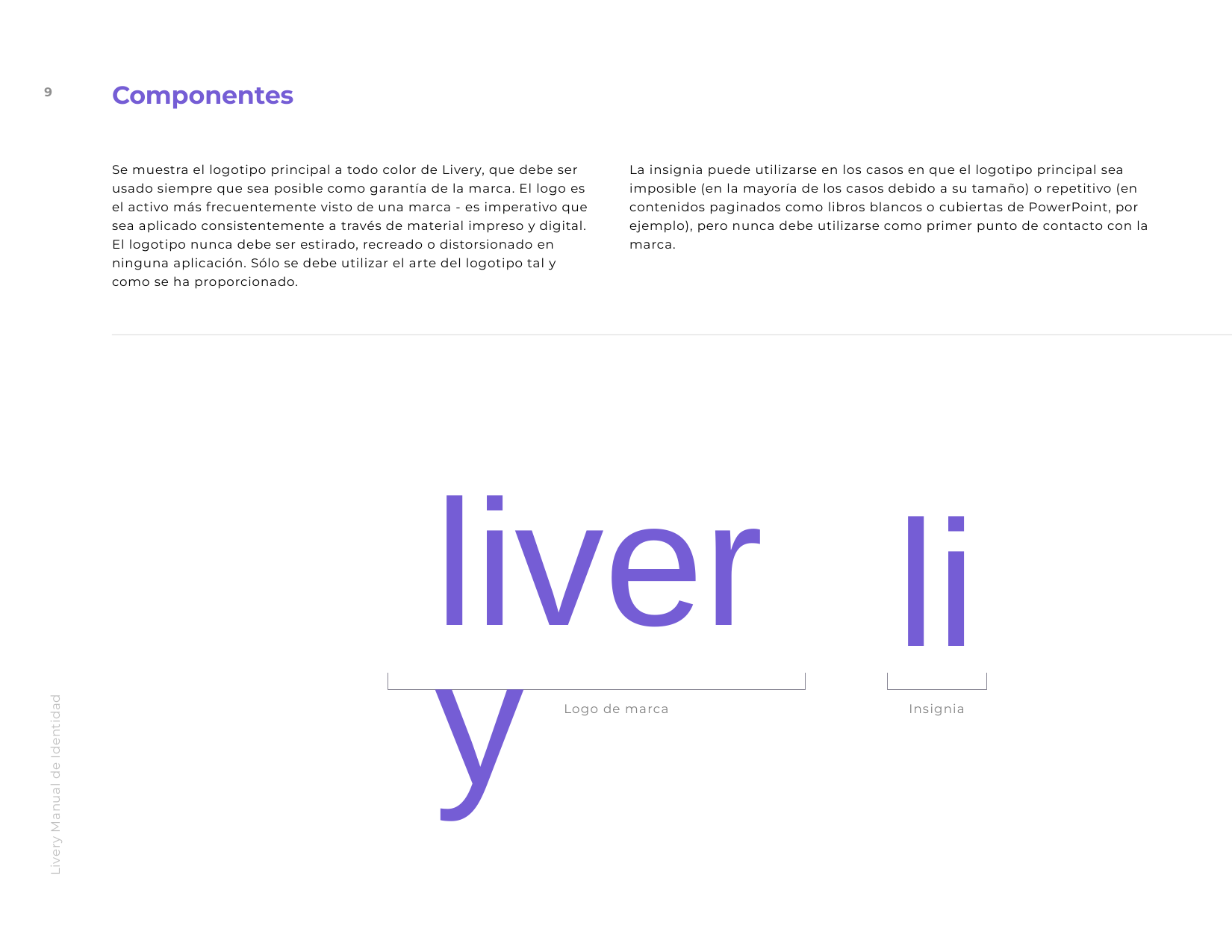

Componentes
9
Se muestra el logotipo principal a todo color de Livery, que debe ser usado siempre que sea posible como garantía de la marca. El logo es el activo más frecuentemente visto de una marca - es imperativo que sea aplicado consistentemente a través de material impreso y digital. El logotipo nunca debe ser estirado, recreado o distorsionado en ninguna aplicación. Sólo se debe utilizar el arte del logotipo tal y como se ha proporcionado.
La insignia puede utilizarse en los casos en que el logotipo principal sea imposible (en la mayoría de los casos debido a su tamaño) o repetitivo (en contenidos paginados como libros blancos o cubiertas de PowerPoint, por ejemplo), pero nunca debe utilizarse como primer punto de contacto con la marca.
li

livery

Logo de marca

Insignia

Livery Manual de Identidad